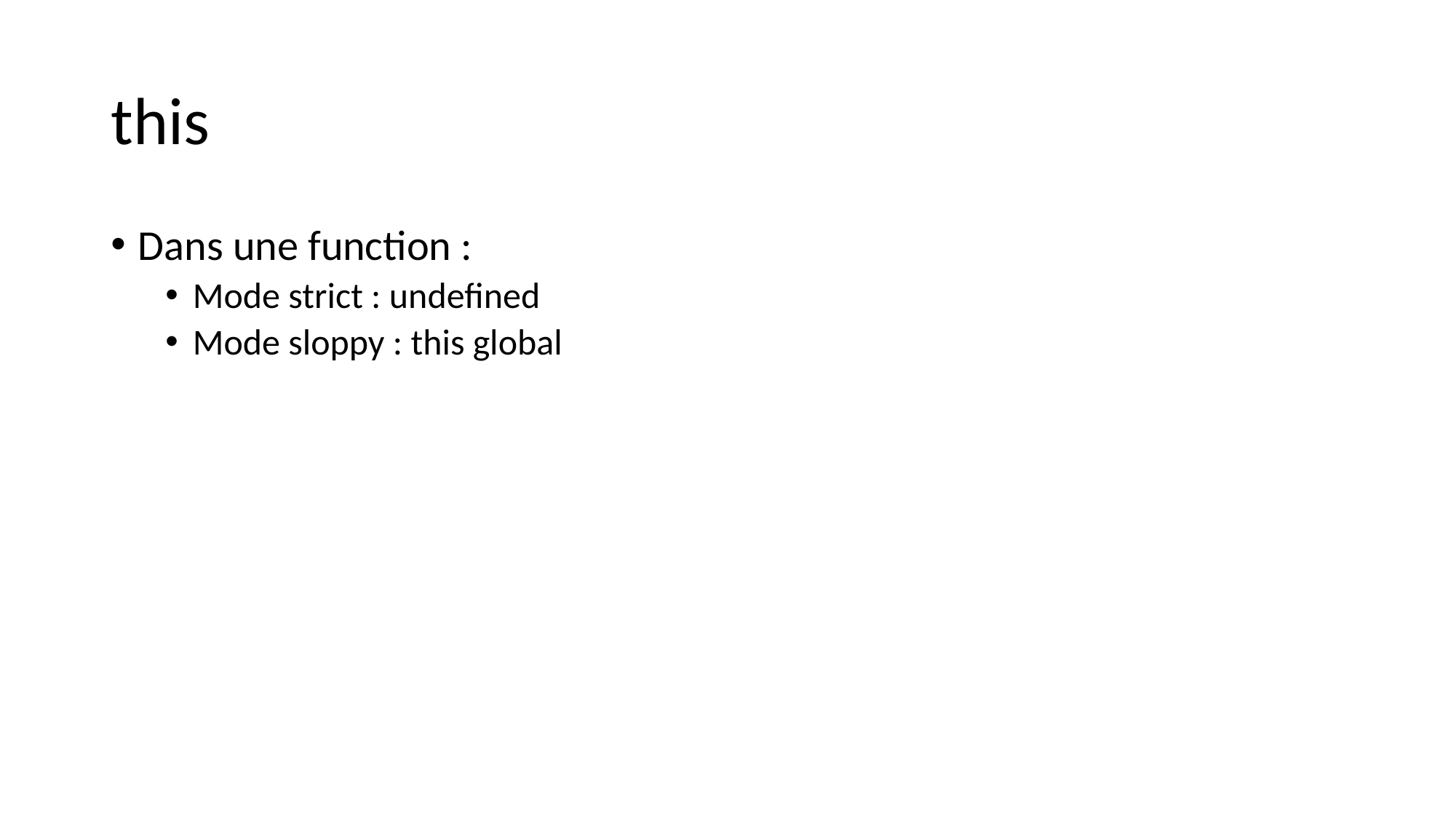

# this
Dans une function :
Mode strict : undefined
Mode sloppy : this global